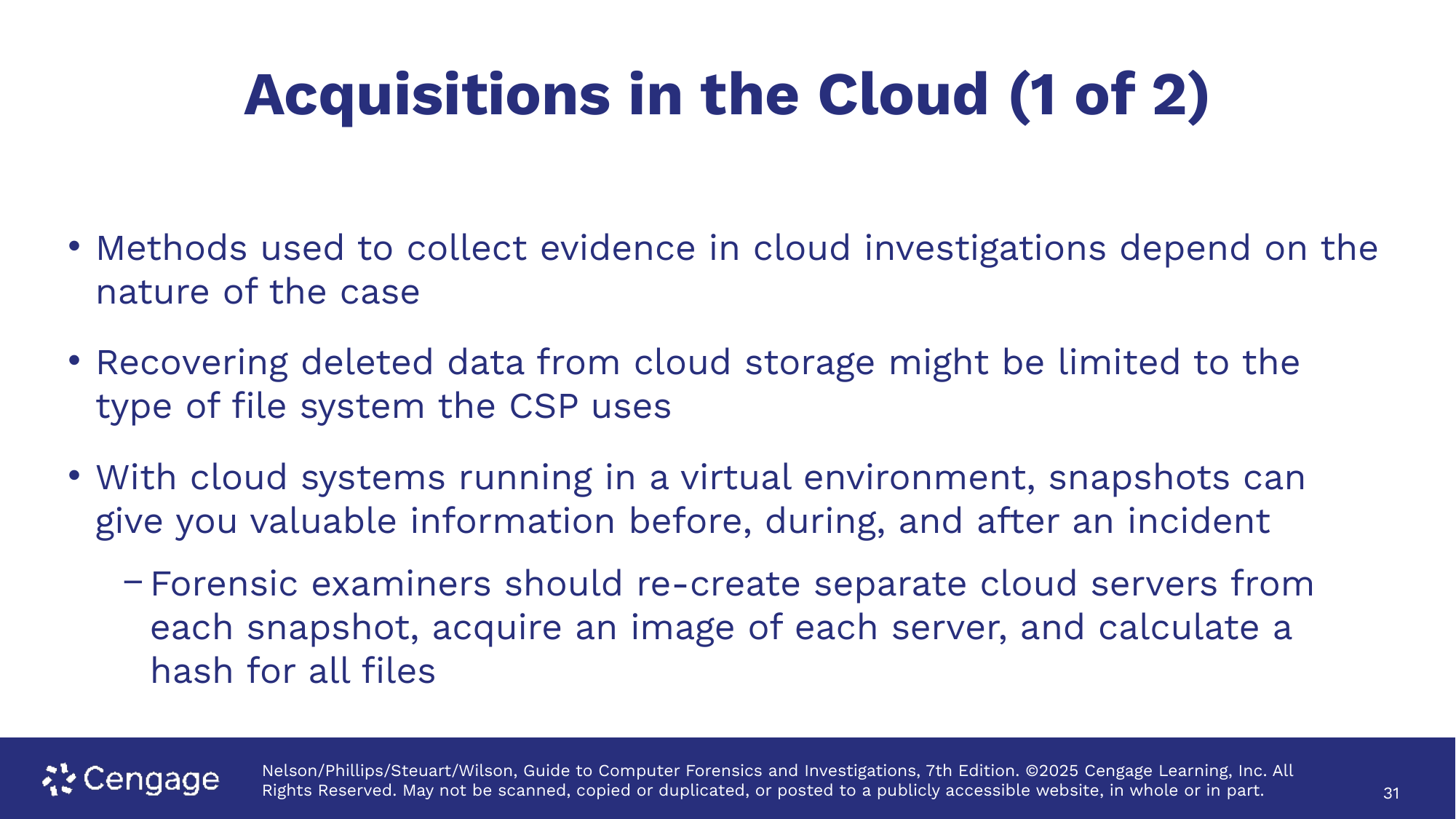

# Acquisitions in the Cloud (1 of 2)
Methods used to collect evidence in cloud investigations depend on the nature of the case
Recovering deleted data from cloud storage might be limited to the type of file system the CSP uses
With cloud systems running in a virtual environment, snapshots can give you valuable information before, during, and after an incident
Forensic examiners should re-create separate cloud servers from each snapshot, acquire an image of each server, and calculate a hash for all files